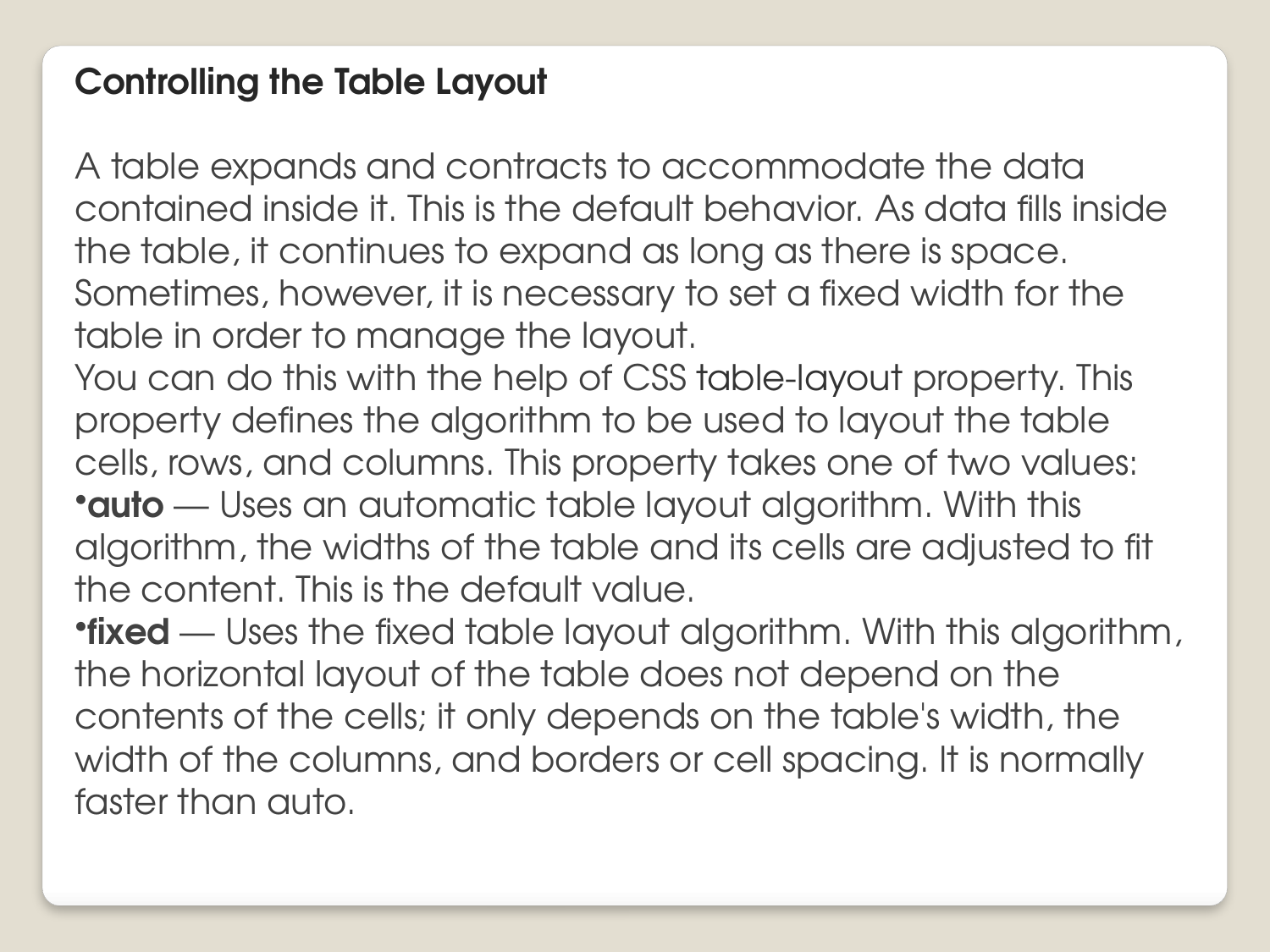

Controlling the Table Layout

A table expands and contracts to accommodate the data contained inside it. This is the default behavior. As data fills inside the table, it continues to expand as long as there is space. Sometimes, however, it is necessary to set a fixed width for the table in order to manage the layout.
You can do this with the help of CSS table-layout property. This property defines the algorithm to be used to layout the table cells, rows, and columns. This property takes one of two values:
auto — Uses an automatic table layout algorithm. With this algorithm, the widths of the table and its cells are adjusted to fit the content. This is the default value.
fixed — Uses the fixed table layout algorithm. With this algorithm, the horizontal layout of the table does not depend on the contents of the cells; it only depends on the table's width, the width of the columns, and borders or cell spacing. It is normally faster than auto.